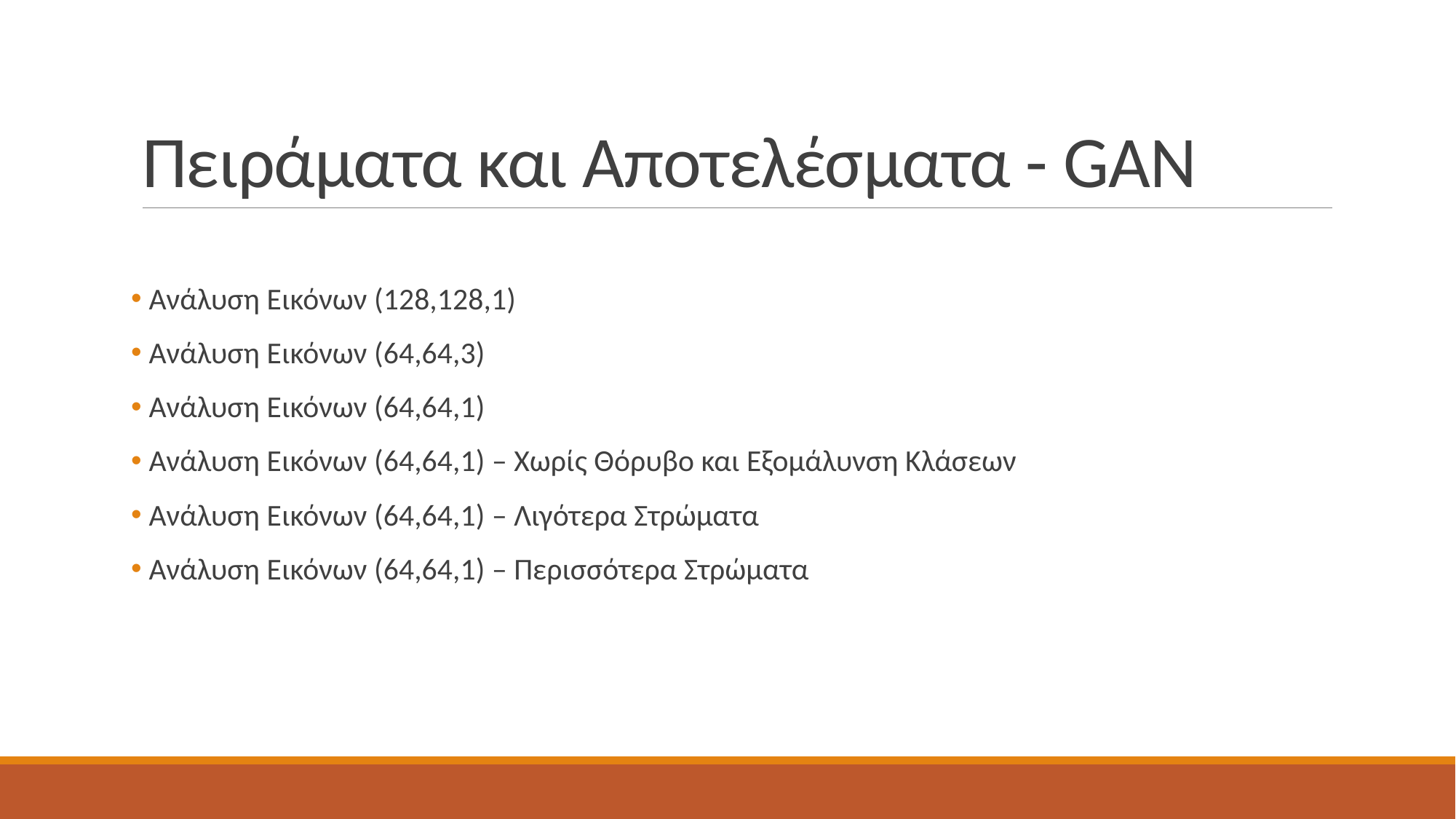

# Πειράματα και Αποτελέσματα - GAN

 Ανάλυση Εικόνων (128,128,1)
 Ανάλυση Εικόνων (64,64,3)
 Ανάλυση Εικόνων (64,64,1)
 Ανάλυση Εικόνων (64,64,1) – Χωρίς Θόρυβο και Εξομάλυνση Κλάσεων
 Ανάλυση Εικόνων (64,64,1) – Λιγότερα Στρώματα
 Ανάλυση Εικόνων (64,64,1) – Περισσότερα Στρώματα